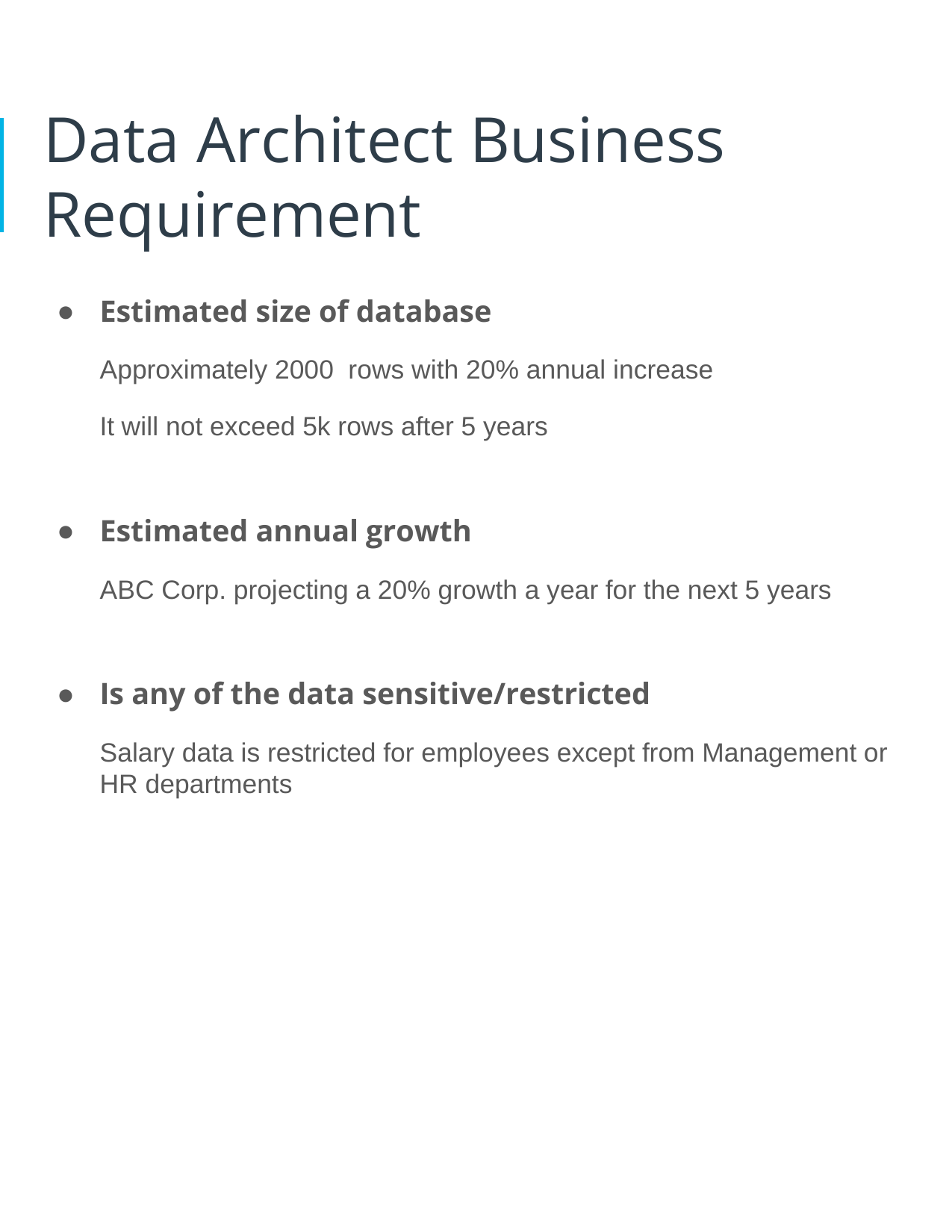

# Data Architect Business Requirement
Estimated size of database
Approximately 2000  rows with 20% annual increase
It will not exceed 5k rows after 5 years

Estimated annual growth
ABC Corp. projecting a 20% growth a year for the next 5 years

Is any of the data sensitive/restricted
Salary data is restricted for employees except from Management or HR departments